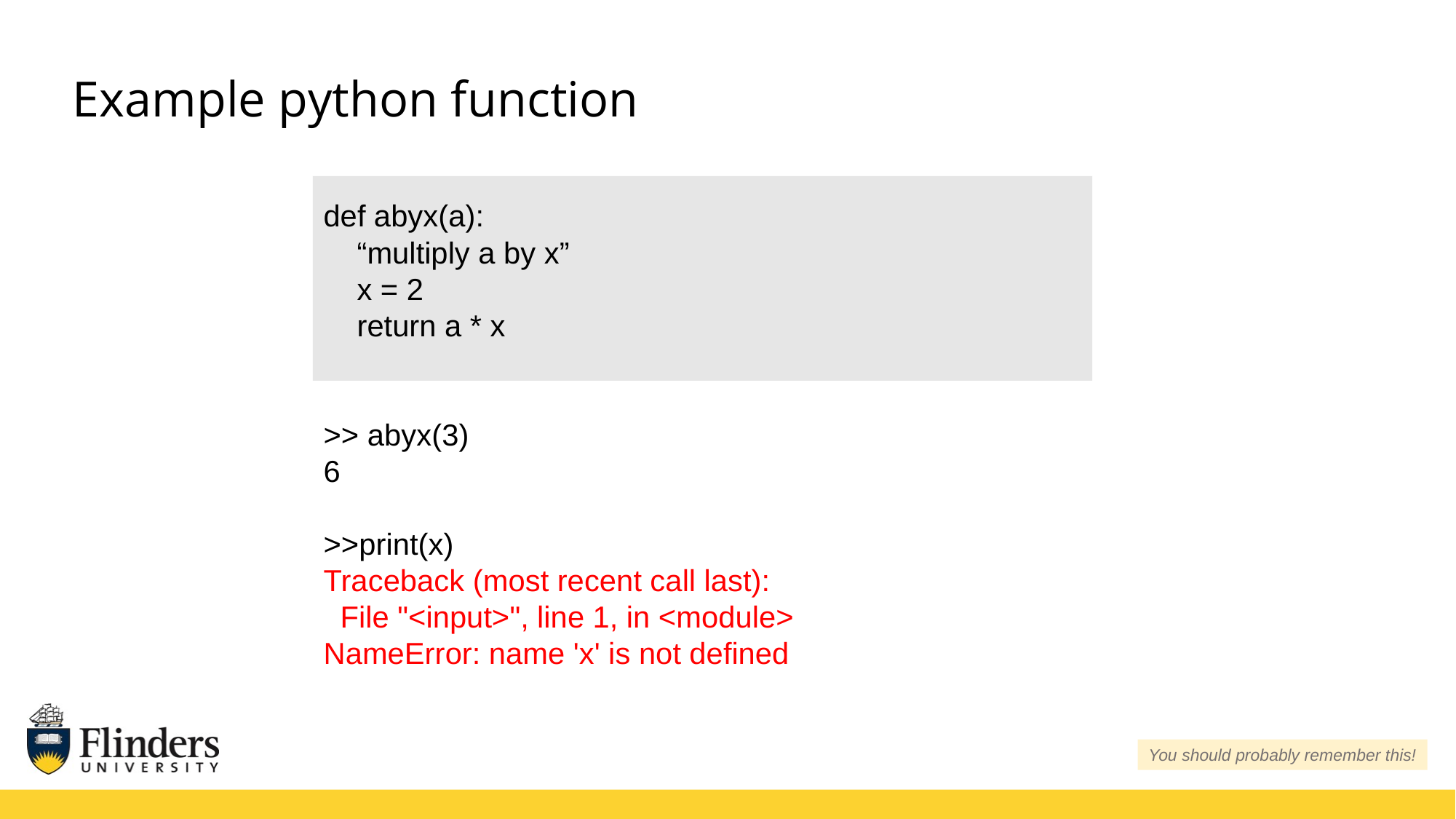

# Example python function

def abyx(a):
    “multiply a by x”
    x = 2
    return a * x

>> abyx(3)
6

>>print(x)
Traceback (most recent call last):
  File "<input>", line 1, in <module>
NameError: name 'x' is not defined

You should probably remember this!